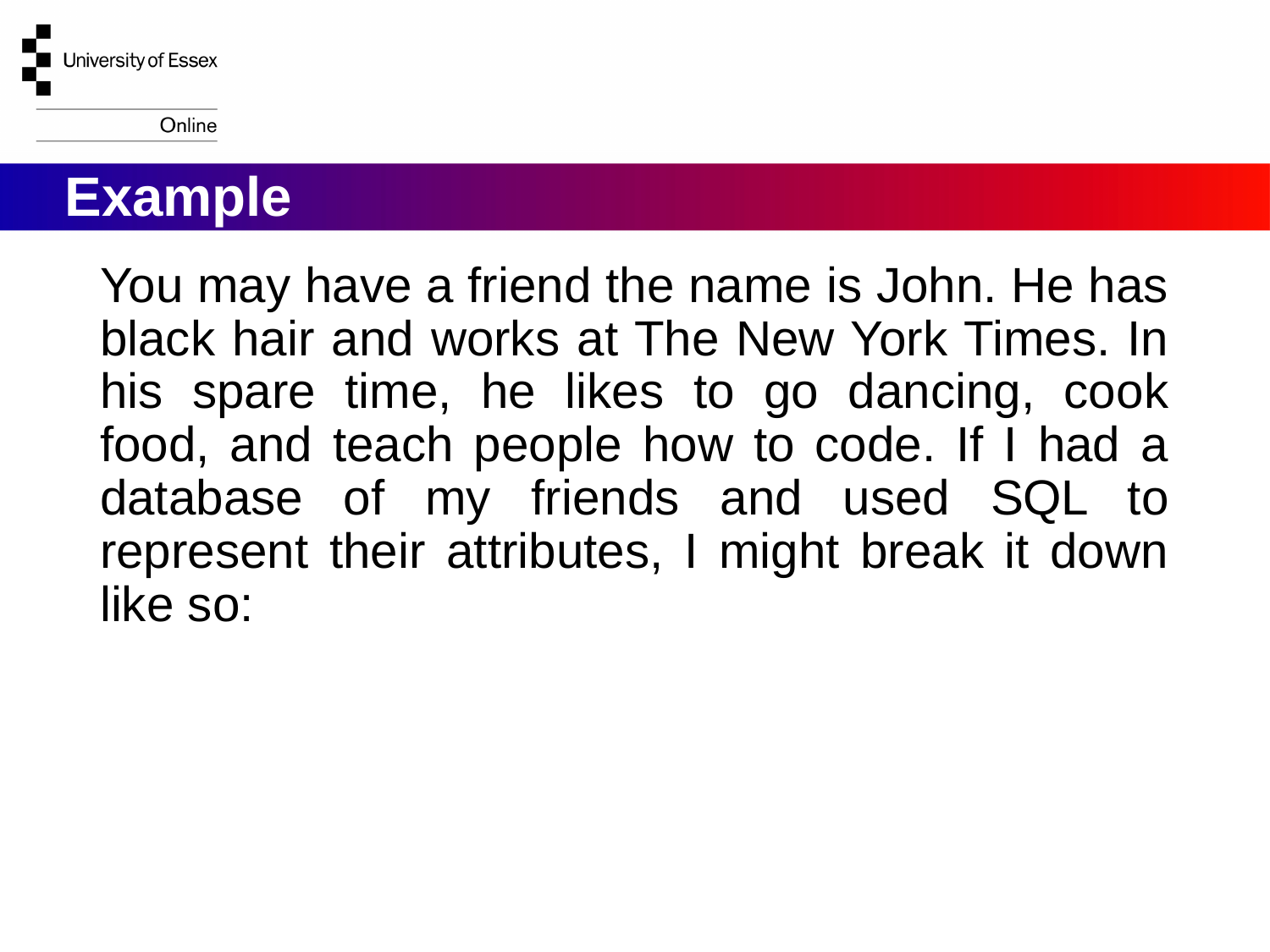

# Example
You may have a friend the name is John. He has black hair and works at The New York Times. In his spare time, he likes to go dancing, cook food, and teach people how to code. If I had a database of my friends and used SQL to represent their attributes, I might break it down like so: